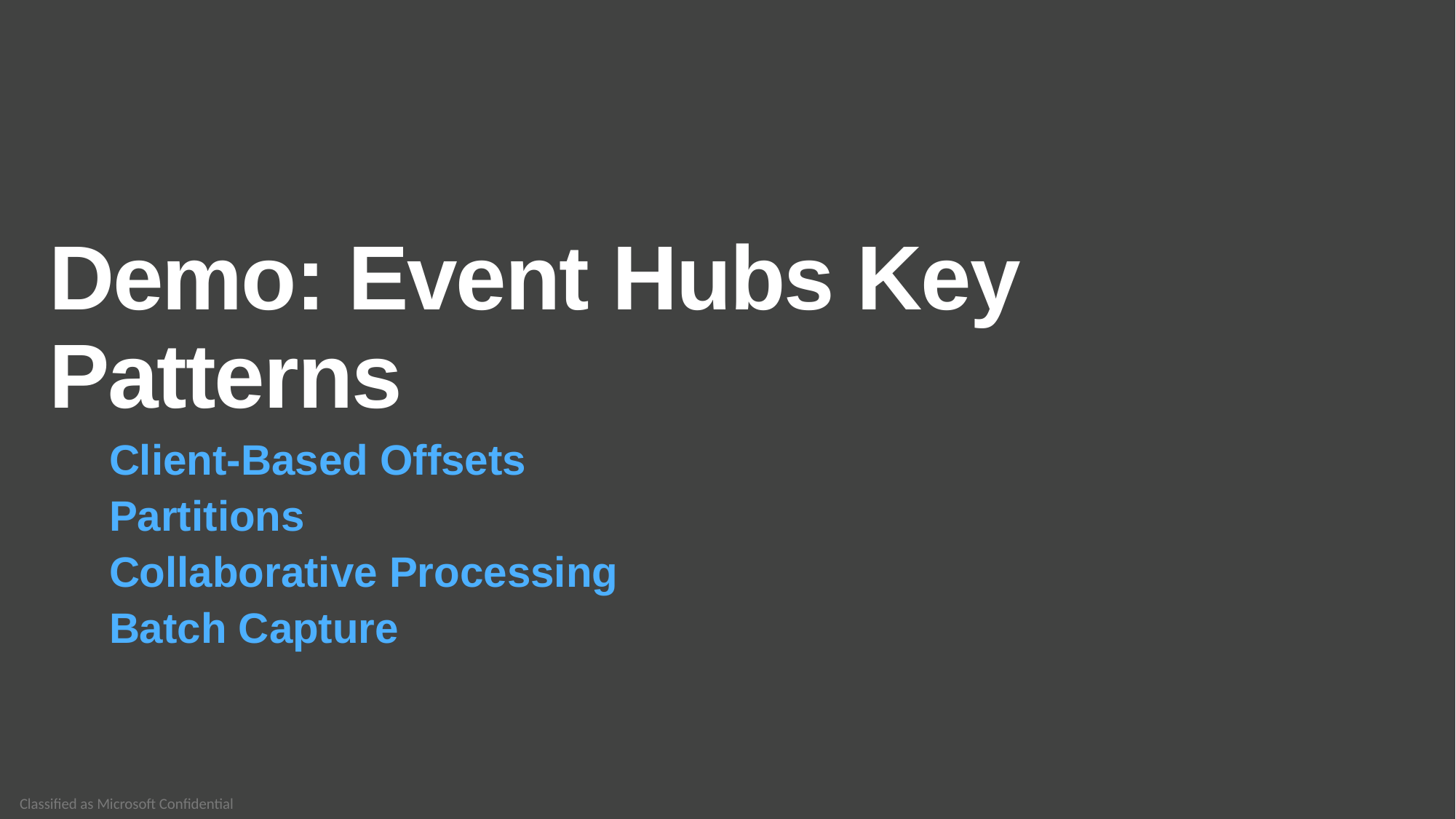

# Demo: Event Hubs Key Patterns
Client-Based Offsets
Partitions
Collaborative Processing
Batch Capture